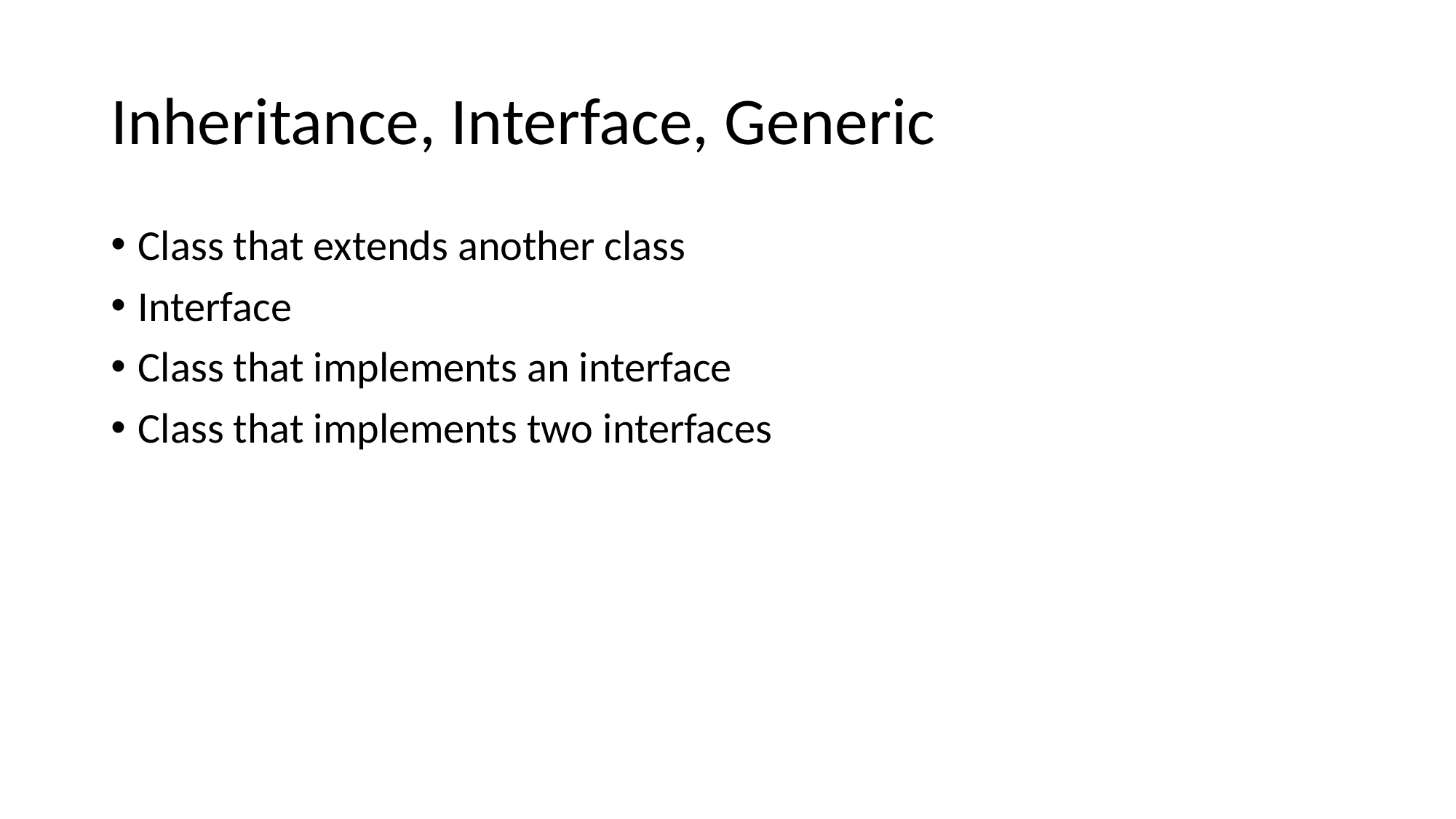

# Inheritance, Interface, Generic
Class that extends another class
Interface
Class that implements an interface
Class that implements two interfaces